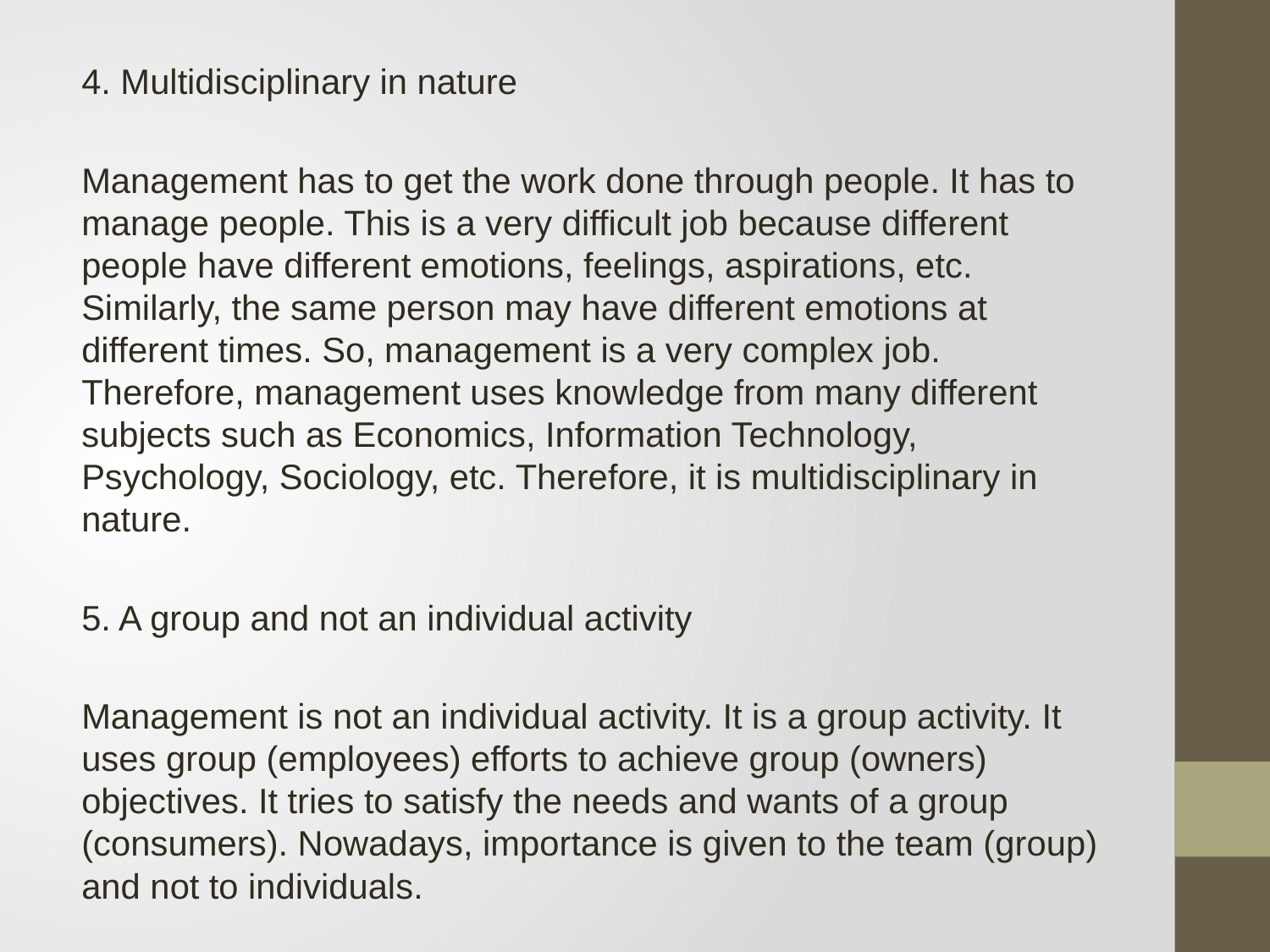

4. Multidisciplinary in nature

Management has to get the work done through people. It has to manage people. This is a very difficult job because different people have different emotions, feelings, aspirations, etc. Similarly, the same person may have different emotions at different times. So, management is a very complex job. Therefore, management uses knowledge from many different subjects such as Economics, Information Technology, Psychology, Sociology, etc. Therefore, it is multidisciplinary in nature.

5. A group and not an individual activity

Management is not an individual activity. It is a group activity. It uses group (employees) efforts to achieve group (owners) objectives. It tries to satisfy the needs and wants of a group (consumers). Nowadays, importance is given to the team (group) and not to individuals.